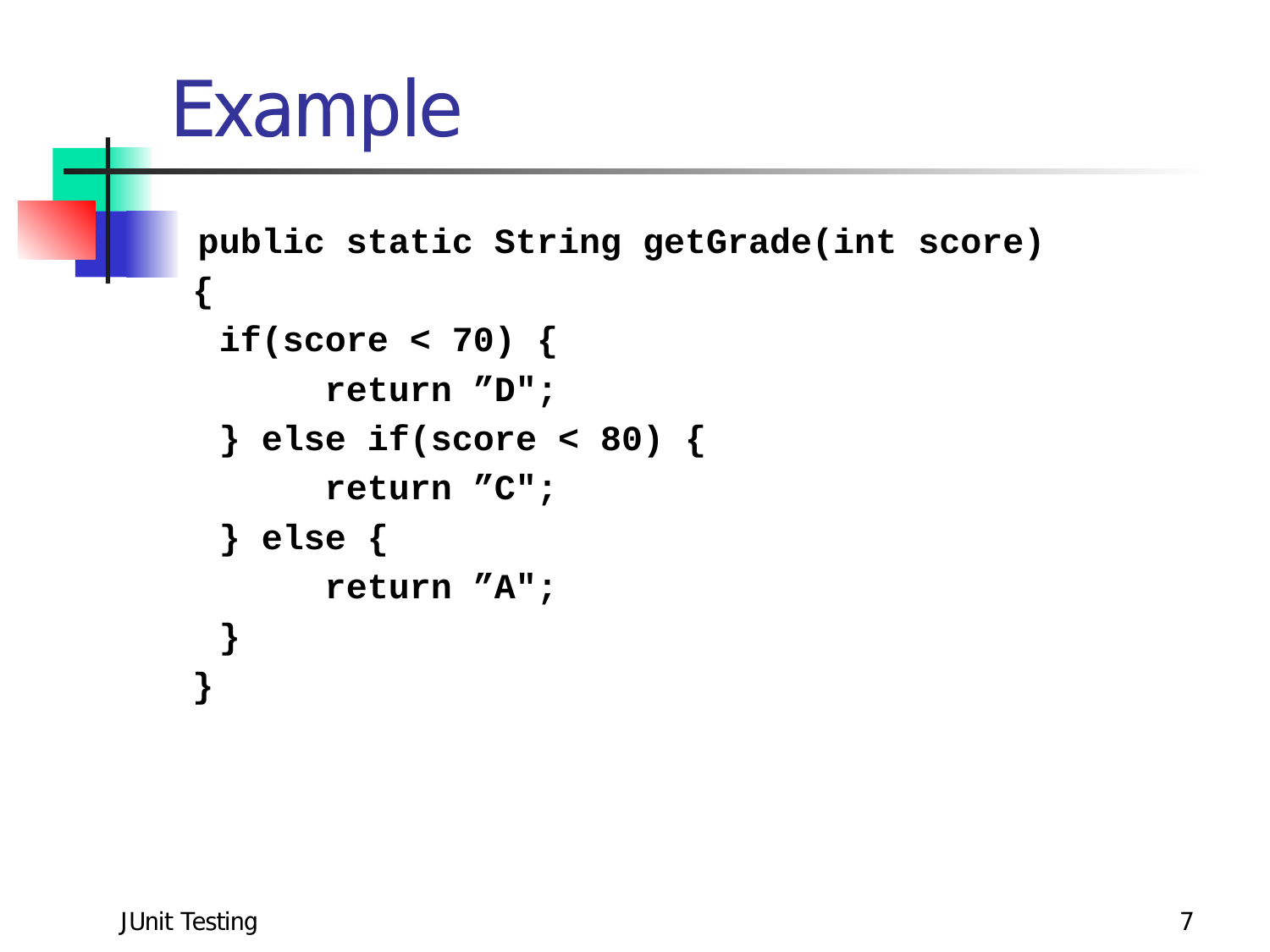

# Example
	public static String getGrade(int score)
  {
	 if(score < 70) {
		return ”D";
	 } else if(score < 80) {
		return ”C";
	 } else {
		return ”A";
	 }
  }
JUnit Testing
7